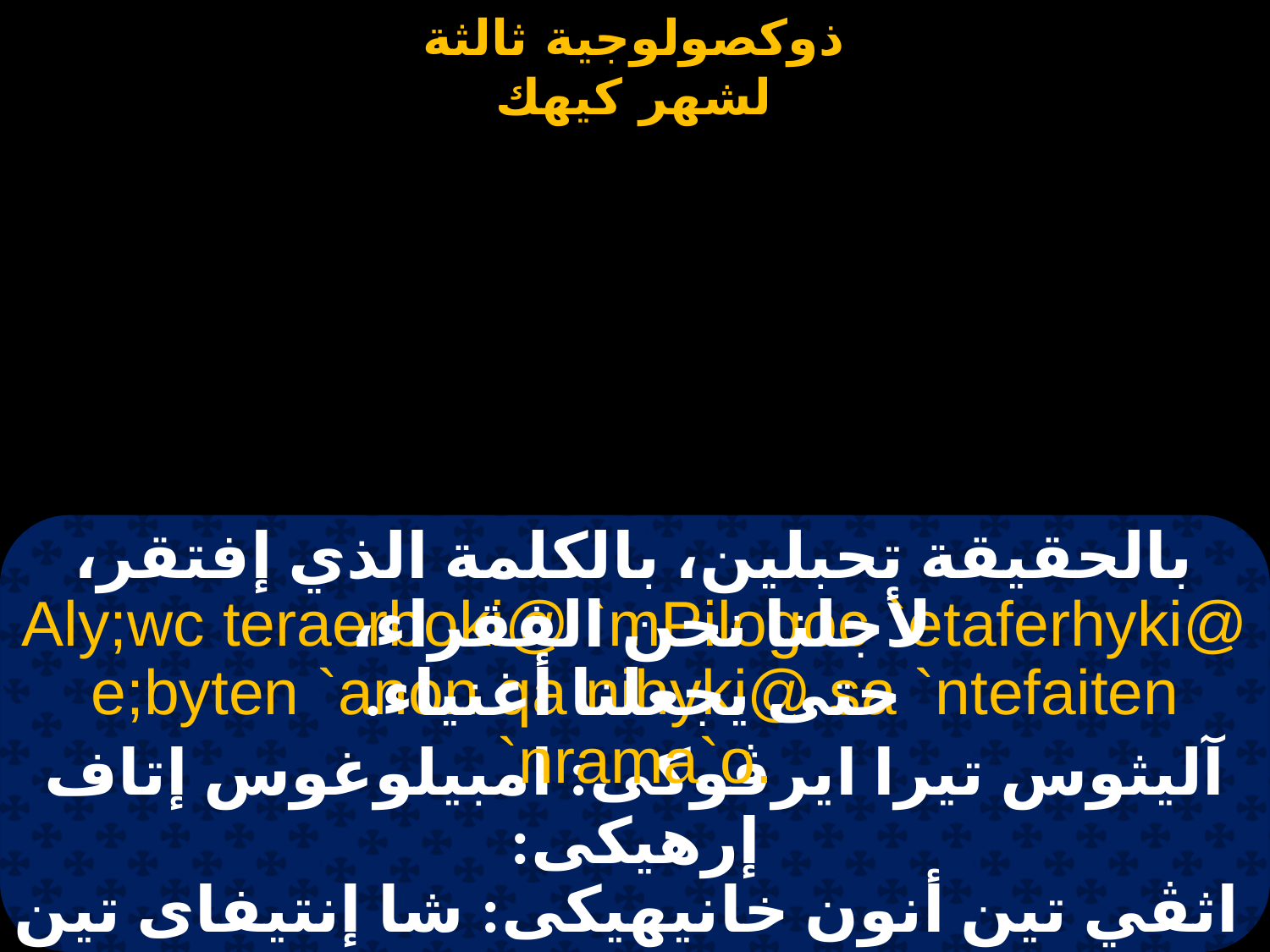

#
بالحقيقة تحبلين، بالكلمة الذي إفتقر، لأجلنا نحن الفقراء،
حتى يجعلنا أغنياء.
Aly;wc teraerboki@ `mPilogoc `etaferhyki@ e;byten `anon qa nihyki@ sa `ntefaiten `nrama`o.
آليثوس تيرا ايرڤوكى: امبيلوغوس إتاف إرهيكى:
 اثڤي تين أنون خانيهيكى: شا إنتيفاى تين إنراماؤ.